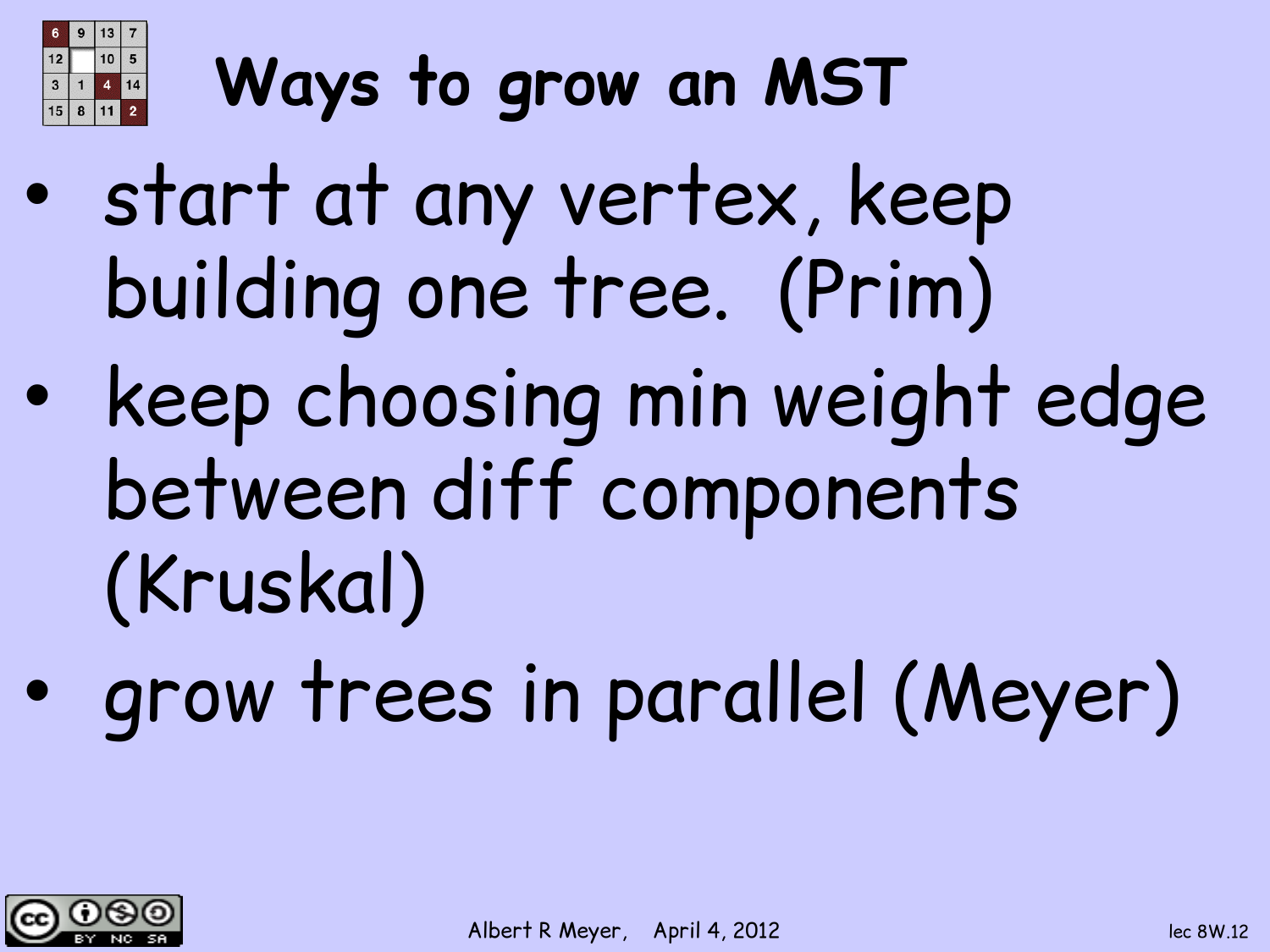

# Ways to grow an MST
start at any vertex, keep building one tree.  (Prim)
keep choosing min weight edge between diff components (Kruskal)
grow trees in parallel (Meyer)
lec 8W.12